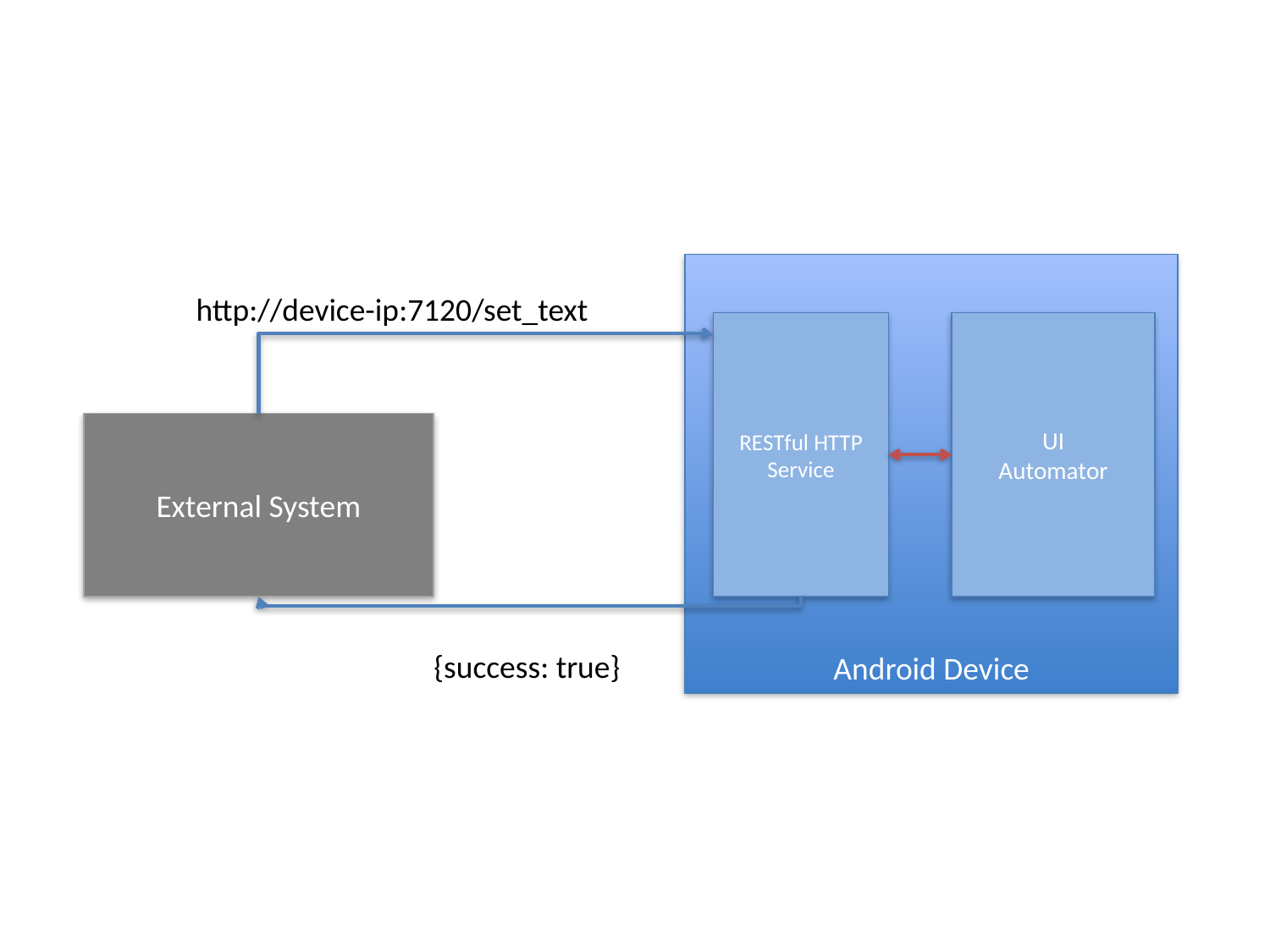

Android Device
UI
Automator
RESTful HTTP Service
http://device-ip:7120/set_text
External System
{success: true}